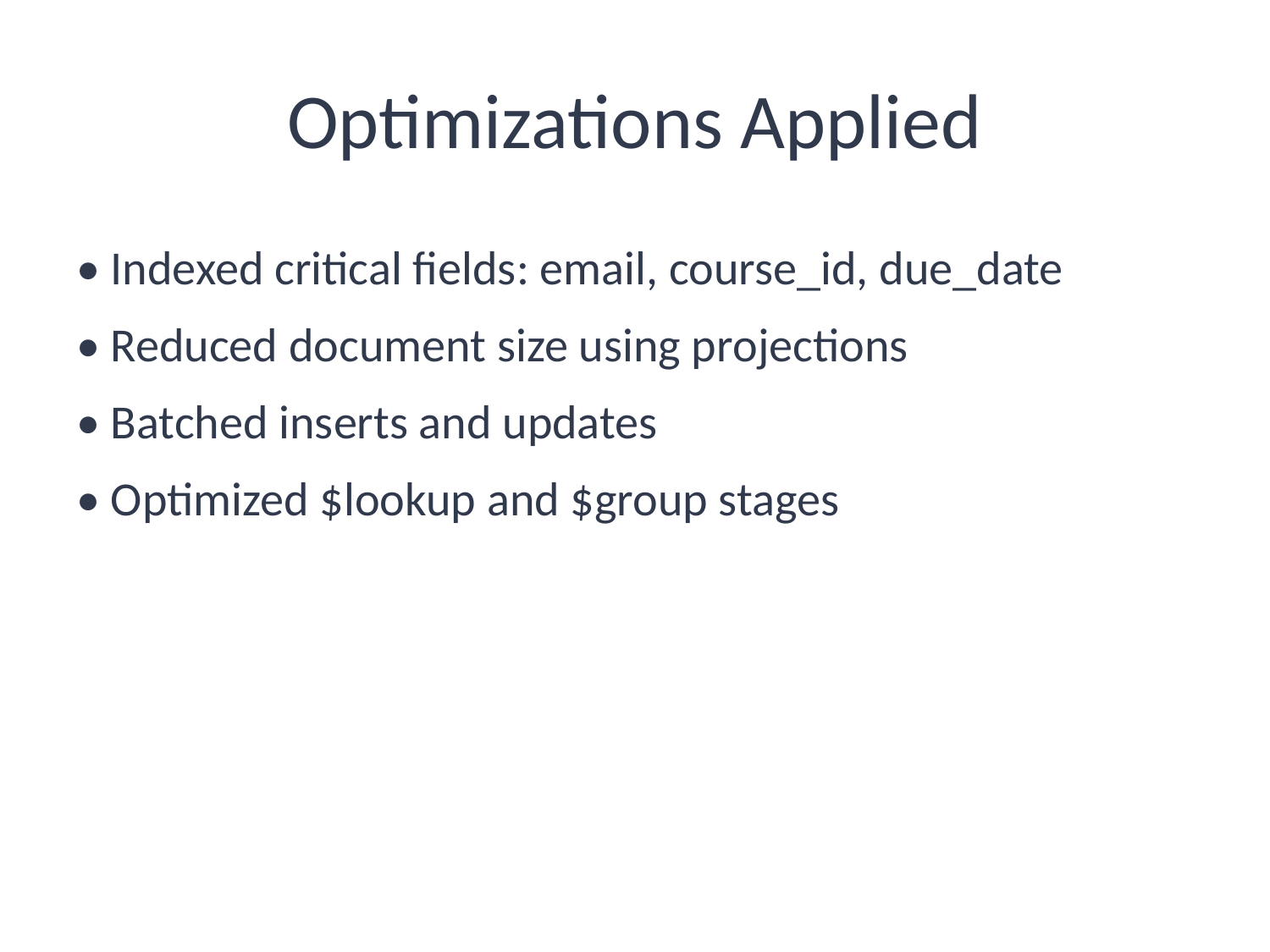

# Optimizations Applied
• Indexed critical fields: email, course_id, due_date
• Reduced document size using projections
• Batched inserts and updates
• Optimized $lookup and $group stages